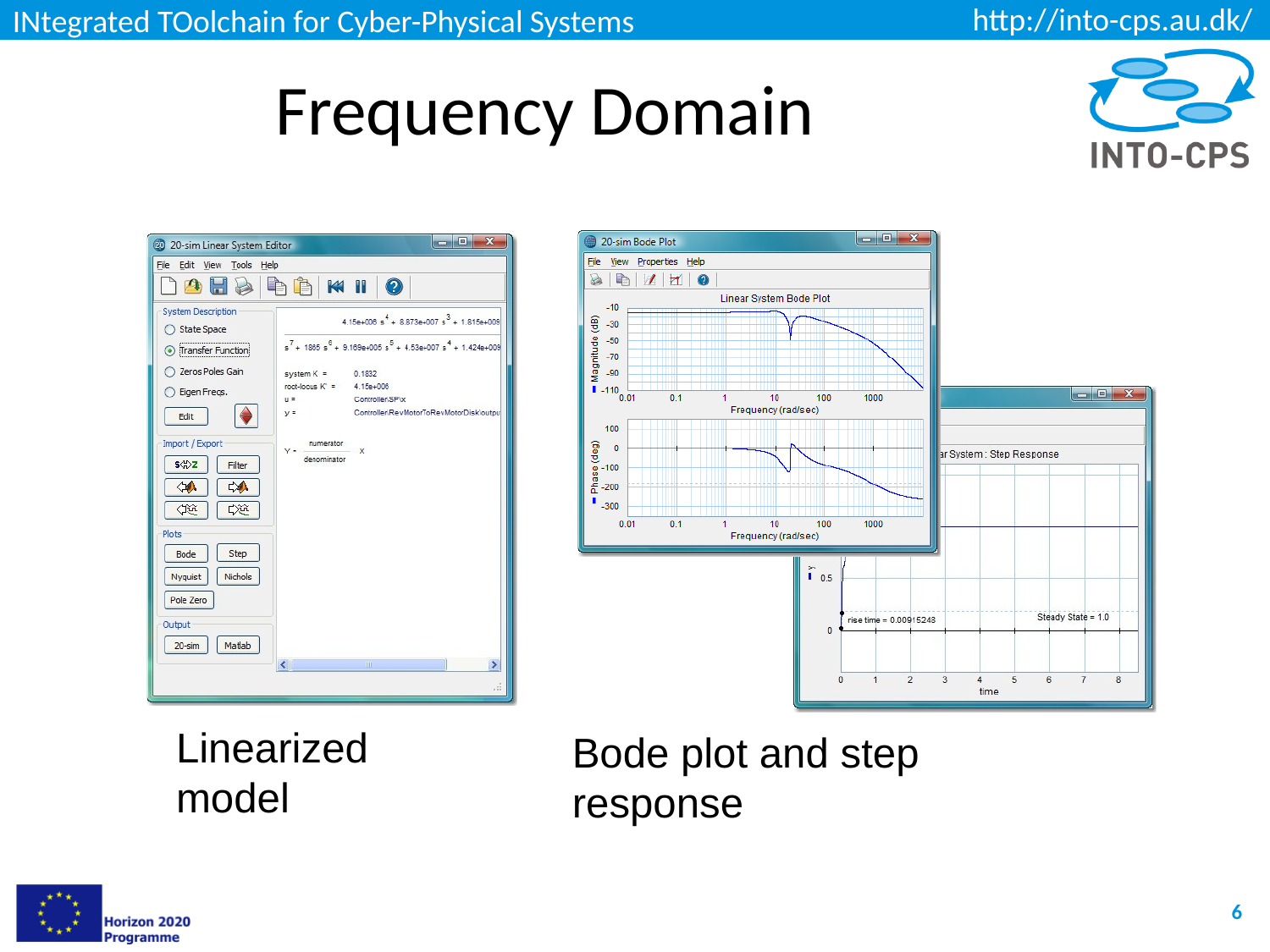

# Frequency Domain

Linearized model
Bode plot and step response
6